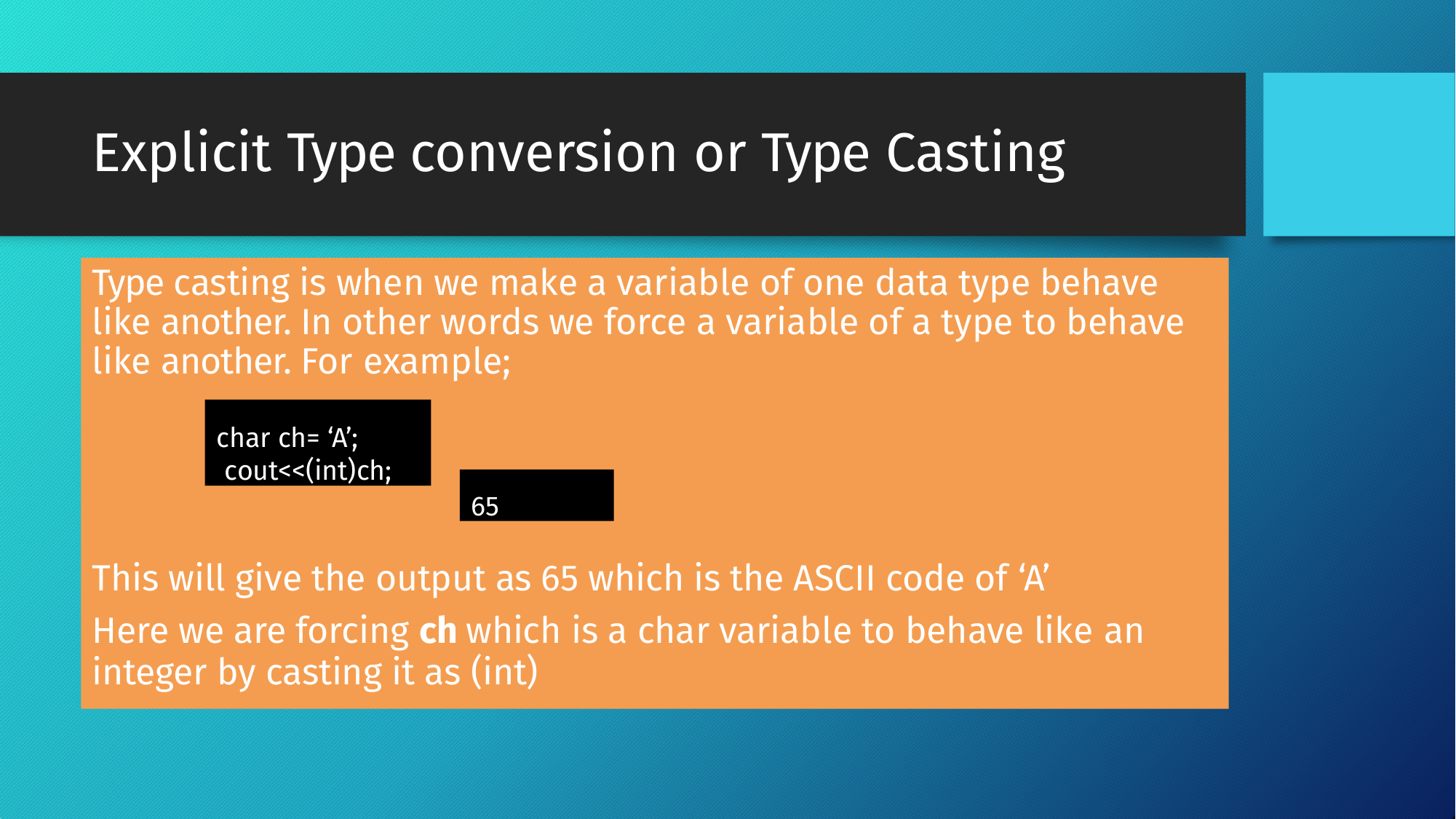

# Explicit Type conversion or Type Casting
Type casting is when we make a variable of one data type behave  like another. In other words we force a variable of a type to behave  like another. For example;

char ch= ‘A’;
cout<<(int)ch;
65
This will give the output as 65 which is the ASCII code of ‘A’
Here we are forcing ch which is a char variable to behave like an
integer by casting it as (int)